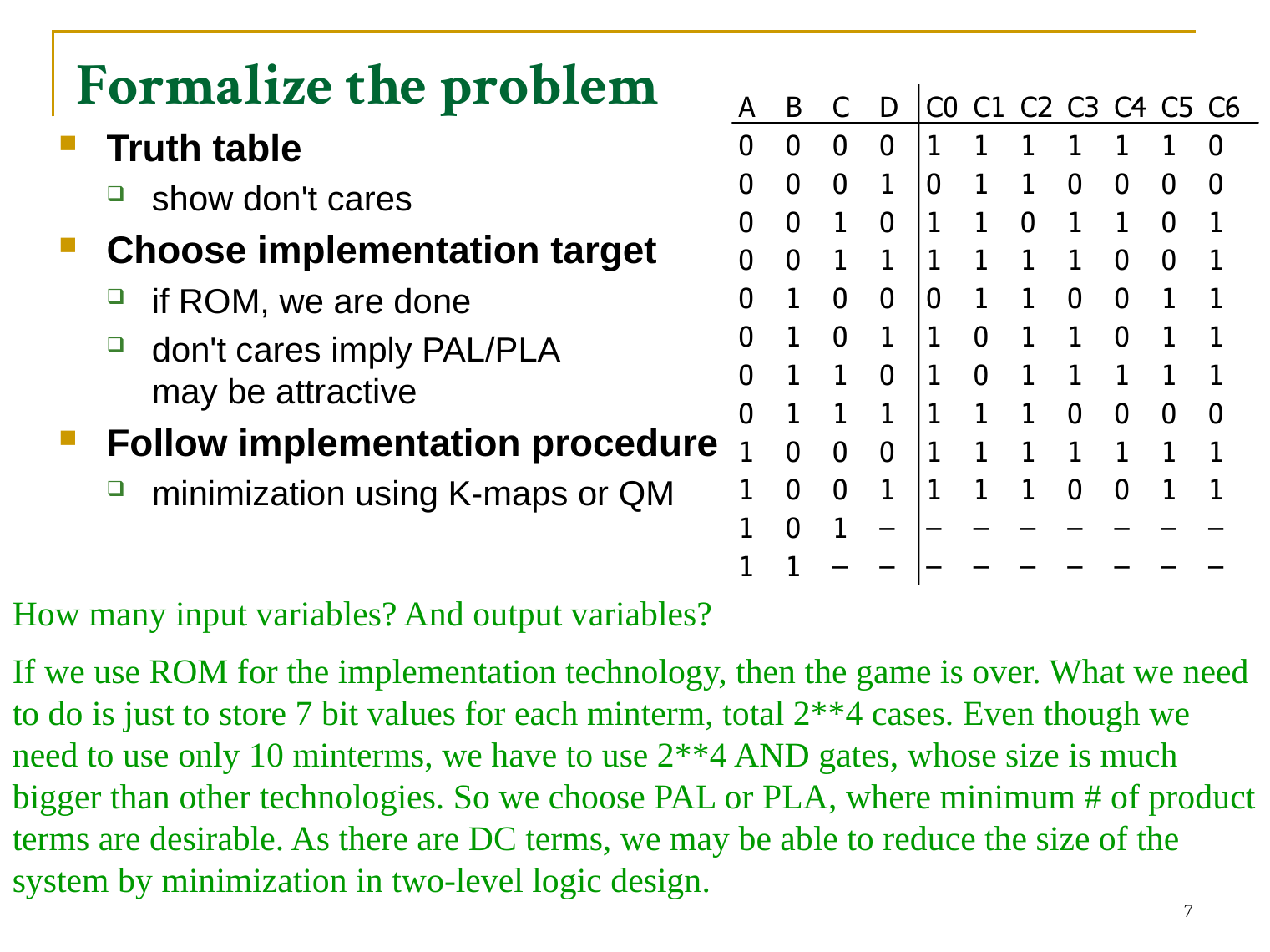

# Formalize the problem
A	B	C	D	C0	C1	C2	C3	C4	C5	C6
0	0	0	0	1	1	1	1	1	1	0
0	0	0	1	0	1	1	0	0	0	0
0	0	1	0	1	1	0	1	1	0	1
0	0	1	1	1	1	1	1	0	0	1
0	1	0	0	0	1	1	0	0	1	1
0	1	0	1	1	0	1	1	0	1	1
0	1	1	0	1	0	1	1	1	1	1
0	1	1	1	1	1	1	0	0	0	0
1	0	0	0	1	1	1	1	1	1	1
1	0	0	1	1	1	1	0	0	1	1
1	0	1	–	–	–	–	–	–	–	–
1	1	–	–	–	–	–	–	–	–	–

Truth table
show don't cares
Choose implementation target
if ROM, we are done
don't cares imply PAL/PLA
may be attractive
Follow implementation procedure
minimization using K-maps or QM

How many input variables? And output variables?
If we use ROM for the implementation technology, then the game is over. What we need to do is just to store 7 bit values for each minterm, total 2**4 cases. Even though we need to use only 10 minterms, we have to use 2**4 AND gates, whose size is much bigger than other technologies. So we choose PAL or PLA, where minimum # of product terms are desirable. As there are DC terms, we may be able to reduce the size of the system by minimization in two-level logic design.
7